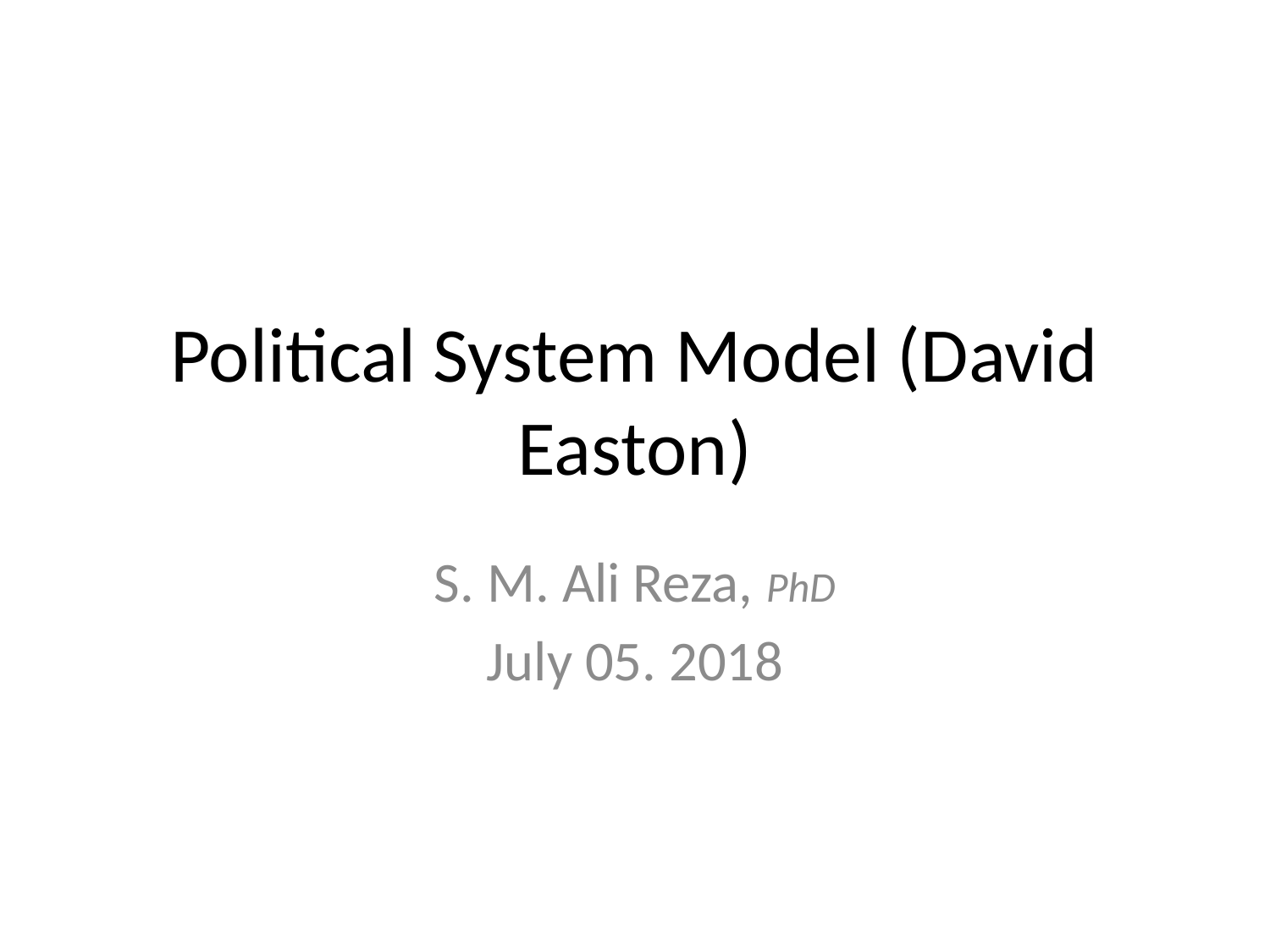

# Political System Model (David Easton)
S. M. Ali Reza, PhD
July 05. 2018